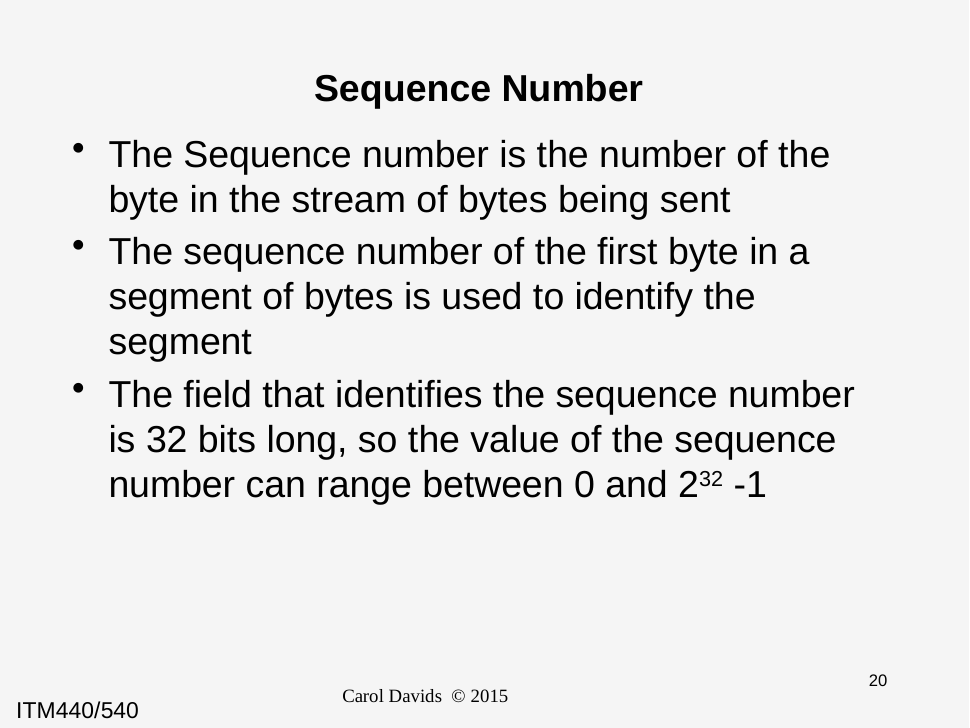

# Sequence Number
The Sequence number is the number of the byte in the stream of bytes being sent
The sequence number of the first byte in a segment of bytes is used to identify the segment
The field that identifies the sequence number is 32 bits long, so the value of the sequence number can range between 0 and 232 -1

Carol Davids  © 2015